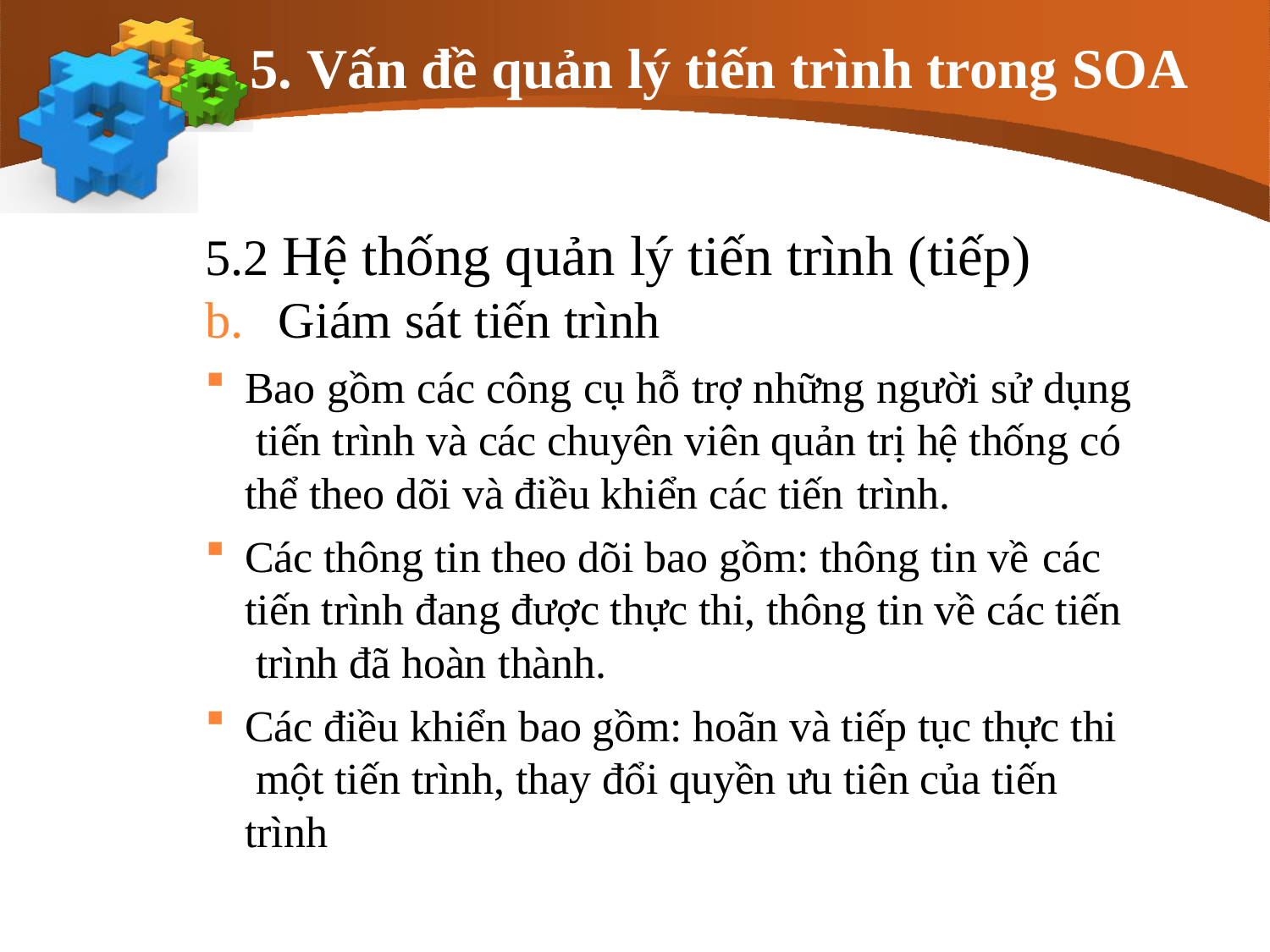

# 5. Vấn đề quản lý tiến trình trong SOA

5.2 Hệ thống quản lý tiến trình (tiếp)
b.	Giám sát tiến trình
Bao gồm các công cụ hỗ trợ những người sử dụng  tiến trình và các chuyên viên quản trị hệ thống có  thể theo dõi và điều khiển các tiến trình.
Các thông tin theo dõi bao gồm: thông tin về các
tiến trình đang được thực thi, thông tin về các tiến  trình đã hoàn thành.
Các điều khiển bao gồm: hoãn và tiếp tục thực thi  một tiến trình, thay đổi quyền ưu tiên của tiến  trình